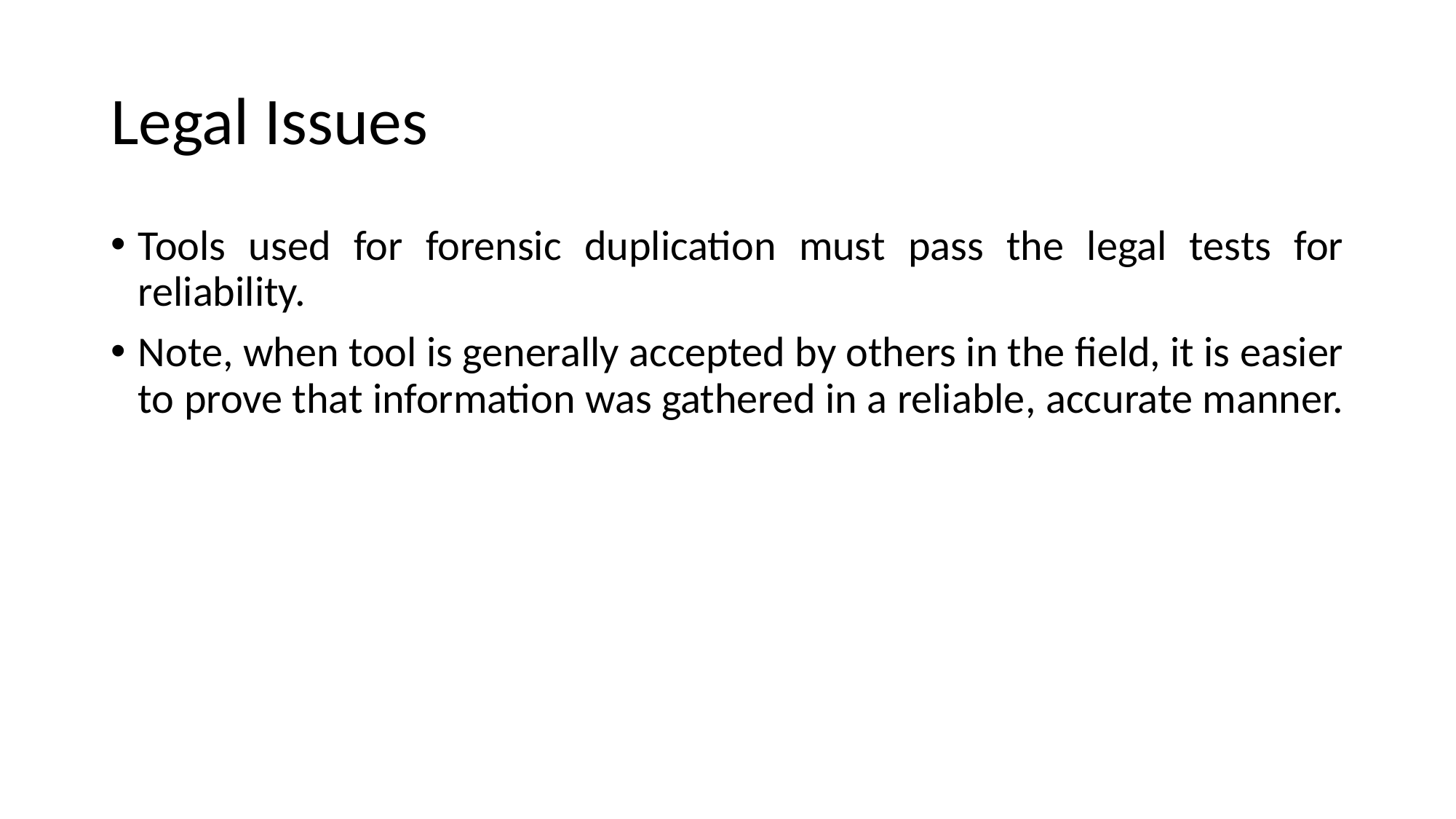

# Legal Issues
Tools used for forensic duplication must pass the legal tests for reliability.
Note, when tool is generally accepted by others in the field, it is easier to prove that information was gathered in a reliable, accurate manner.